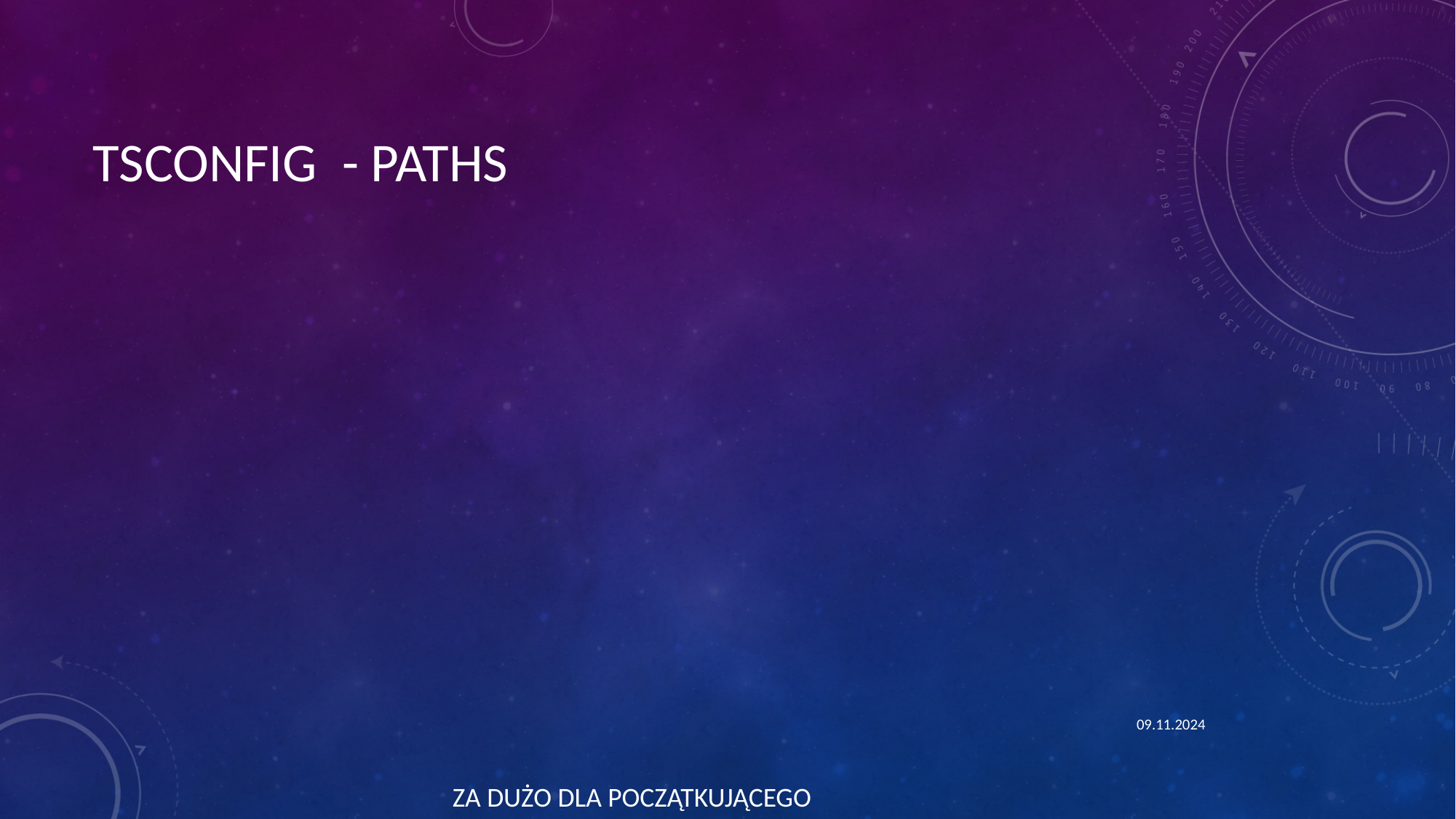

# Tsconfig  - paths

09.11.2024
ZA DUŻO DLA POCZĄTKUJĄCEGO